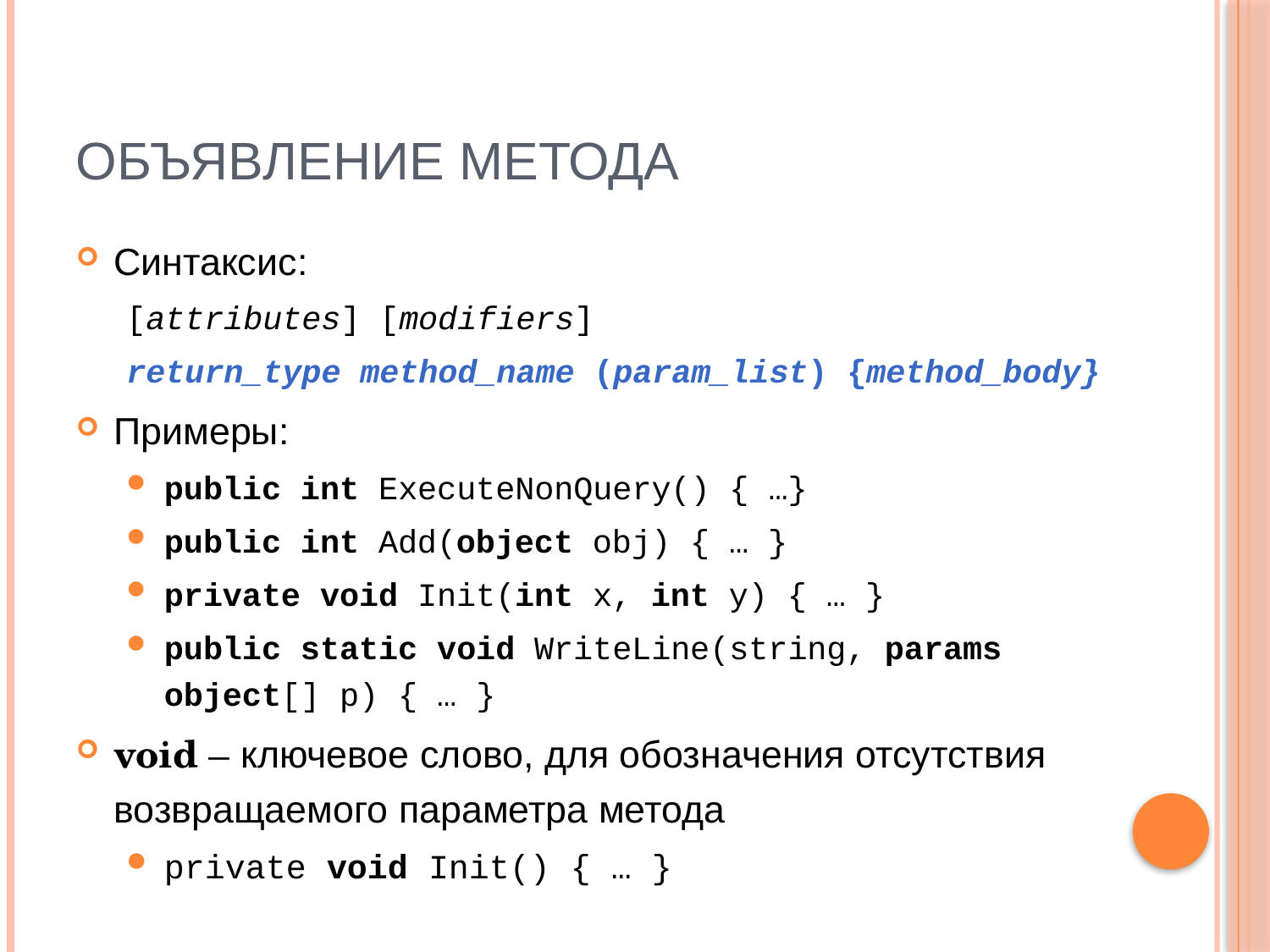

# Объявление метода
Синтаксис:
[attributes] [modifiers]
return_type method_name (param_list) {method_body}
Примеры:
public int ExecuteNonQuery() { …}
public int Add(object obj) { … }
private void Init(int x, int y) { … }
public static void WriteLine(string, params object[] p) { … }
void – ключевое слово, для обозначения отсутствия возвращаемого параметра метода
private void Init() { … }